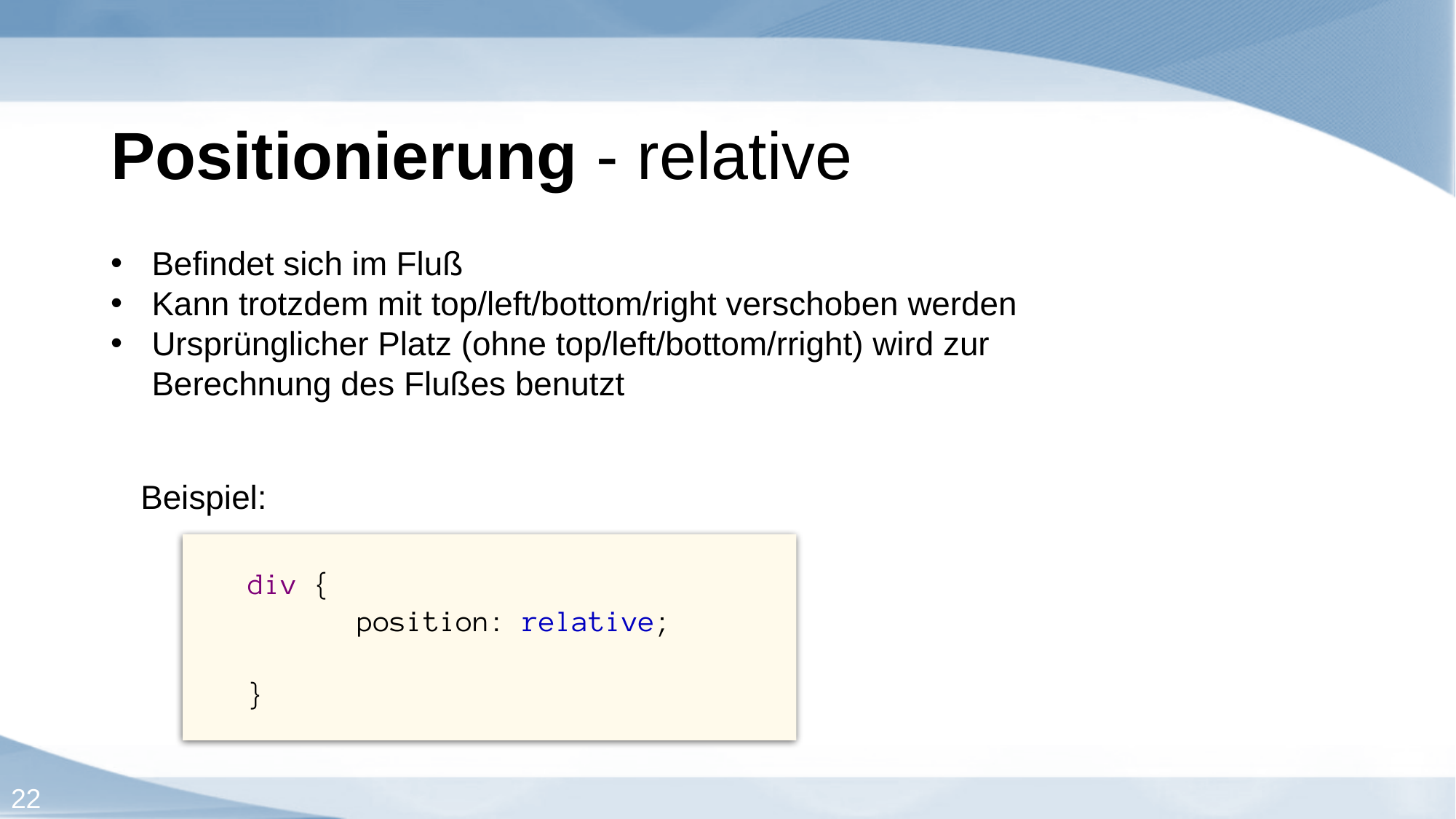

Positionierung - relative
Befindet sich im Fluß
Kann trotzdem mit top/left/bottom/right verschoben werden
Ursprünglicher Platz (ohne top/left/bottom/rright) wird zur Berechnung des Flußes benutzt
Beispiel:
div {
	position: relative;
}
22